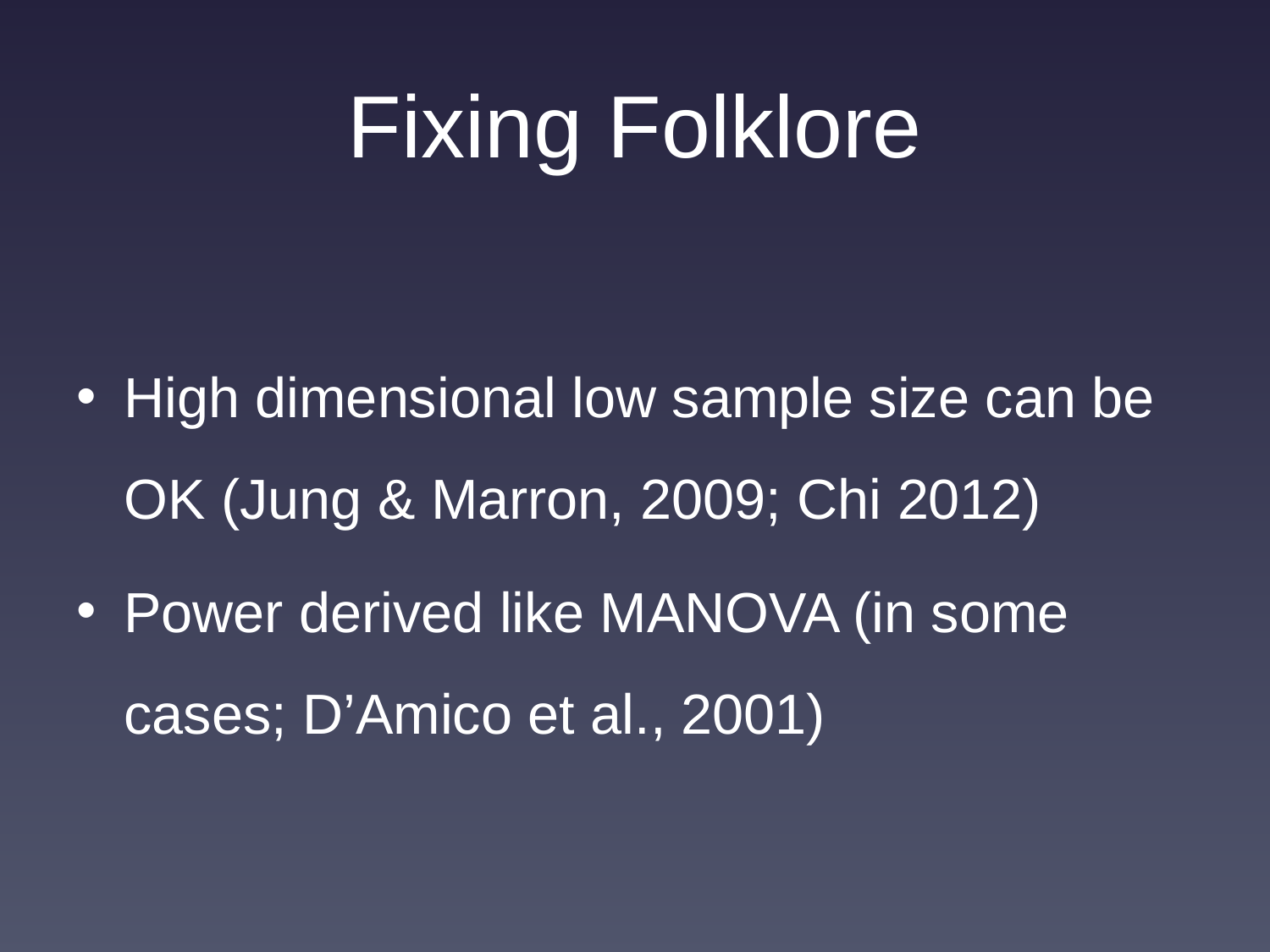

# Fixing Folklore
High dimensional low sample size can be OK (Jung & Marron, 2009; Chi 2012)
Power derived like MANOVA (in some cases; D’Amico et al., 2001)